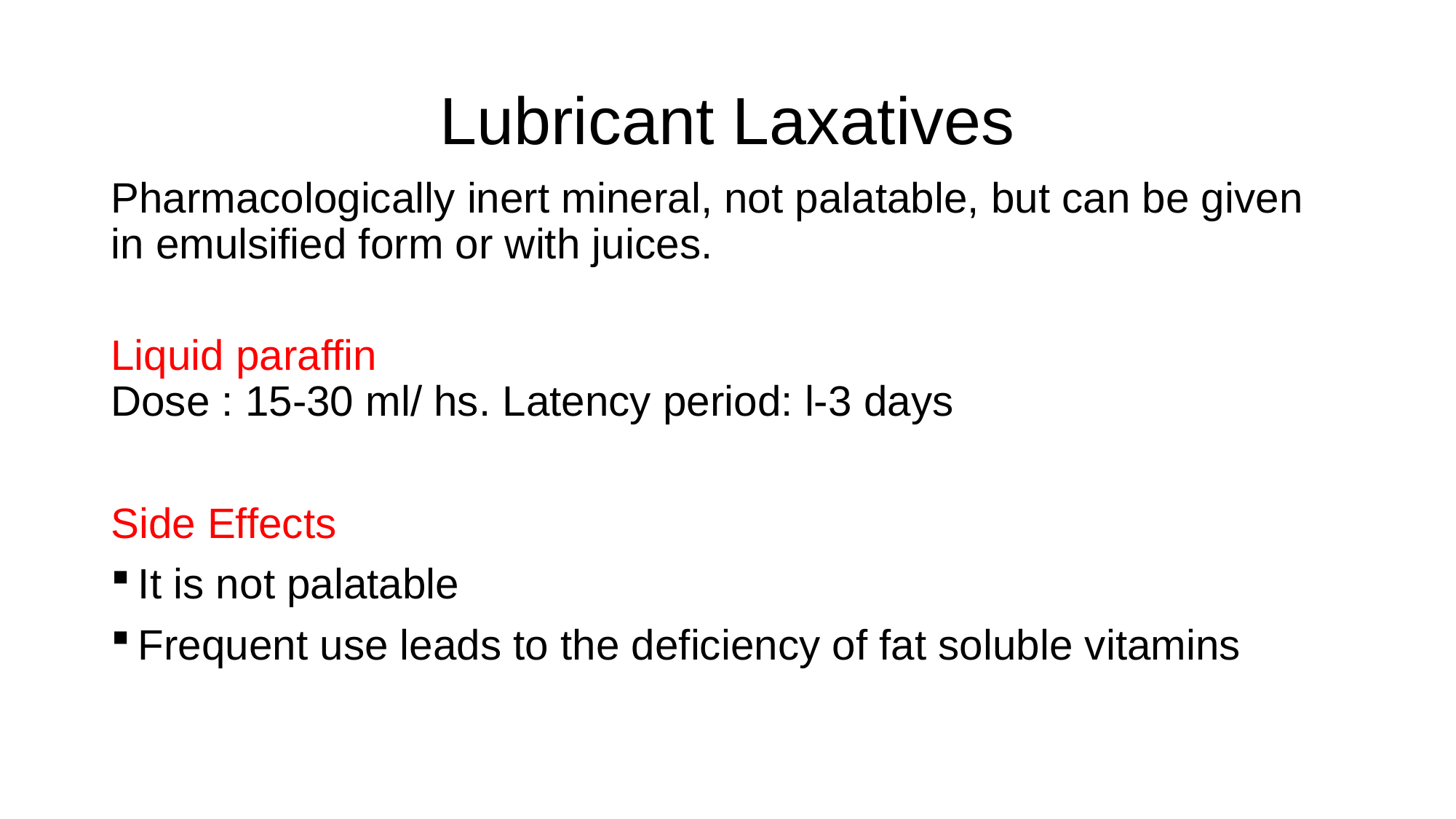

# Lubricant Laxatives
Pharmacologically inert mineral, not palatable, but can be given in emulsified form or with juices.
Liquid paraffin
Dose : 15-30 ml/ hs. Latency period: l-3 days

Side Effects
It is not palatable
Frequent use leads to the deficiency of fat soluble vitamins